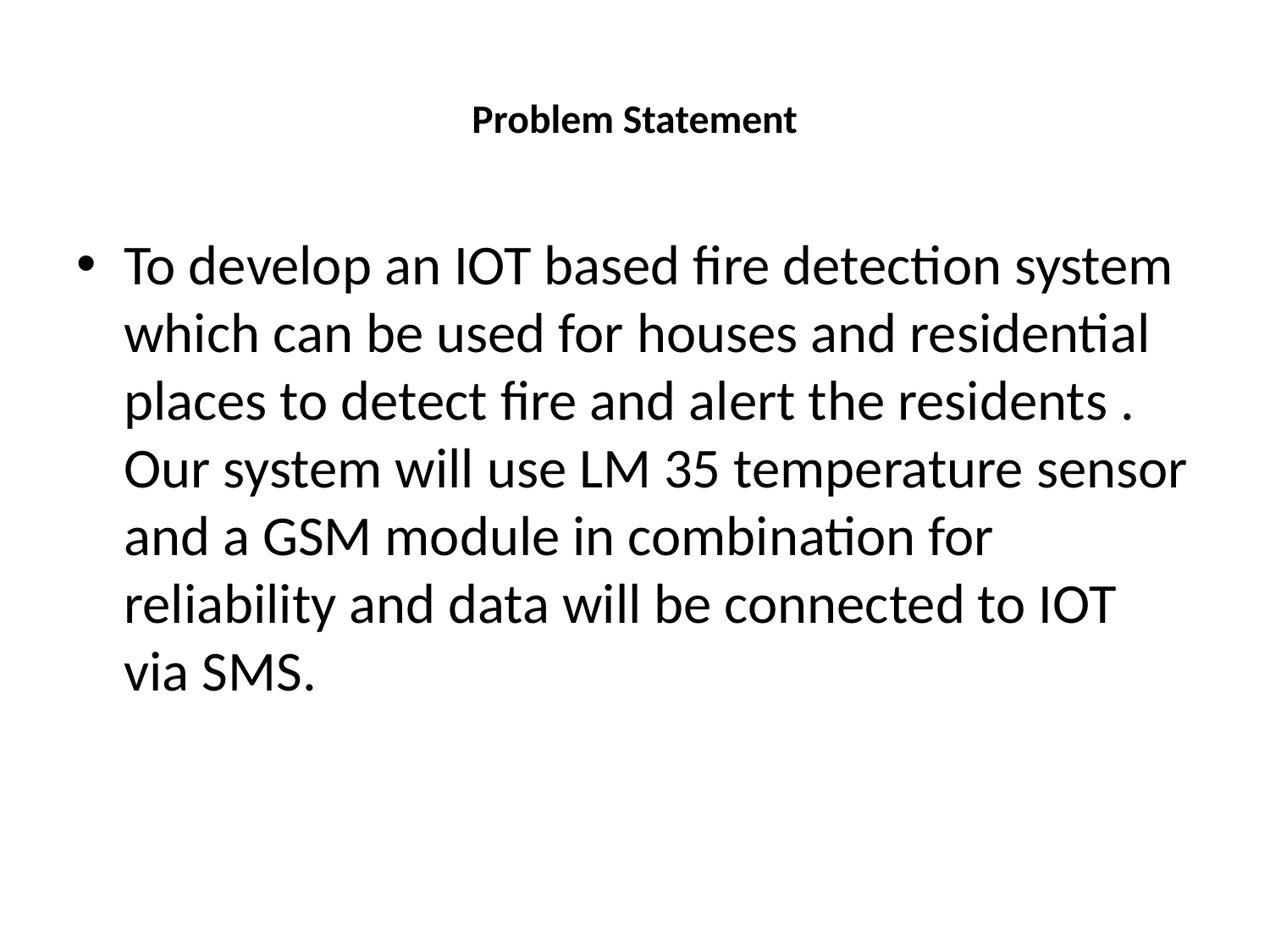

# Problem Statement
To develop an IOT based fire detection system which can be used for houses and residential places to detect fire and alert the residents . Our system will use LM 35 temperature sensor and a GSM module in combination for reliability and data will be connected to IOT  via SMS.